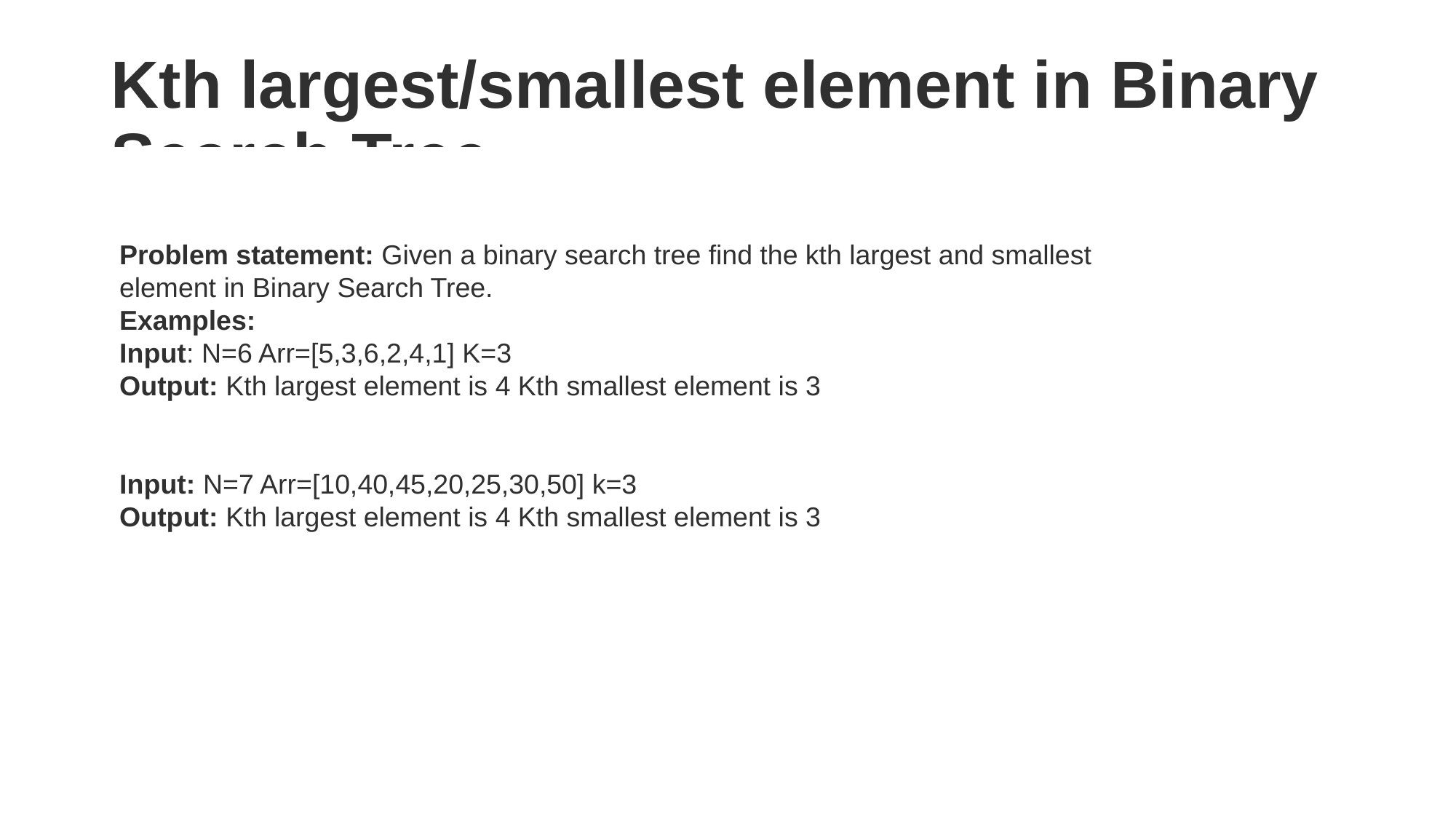

# Kth largest/smallest element in Binary Search Tree
Problem statement: Given a binary search tree find the kth largest and smallest element in Binary Search Tree.
Examples:
Input: N=6 Arr=[5,3,6,2,4,1] K=3
Output: Kth largest element is 4 Kth smallest element is 3

Input: N=7 Arr=[10,40,45,20,25,30,50] k=3
Output: Kth largest element is 4 Kth smallest element is 3